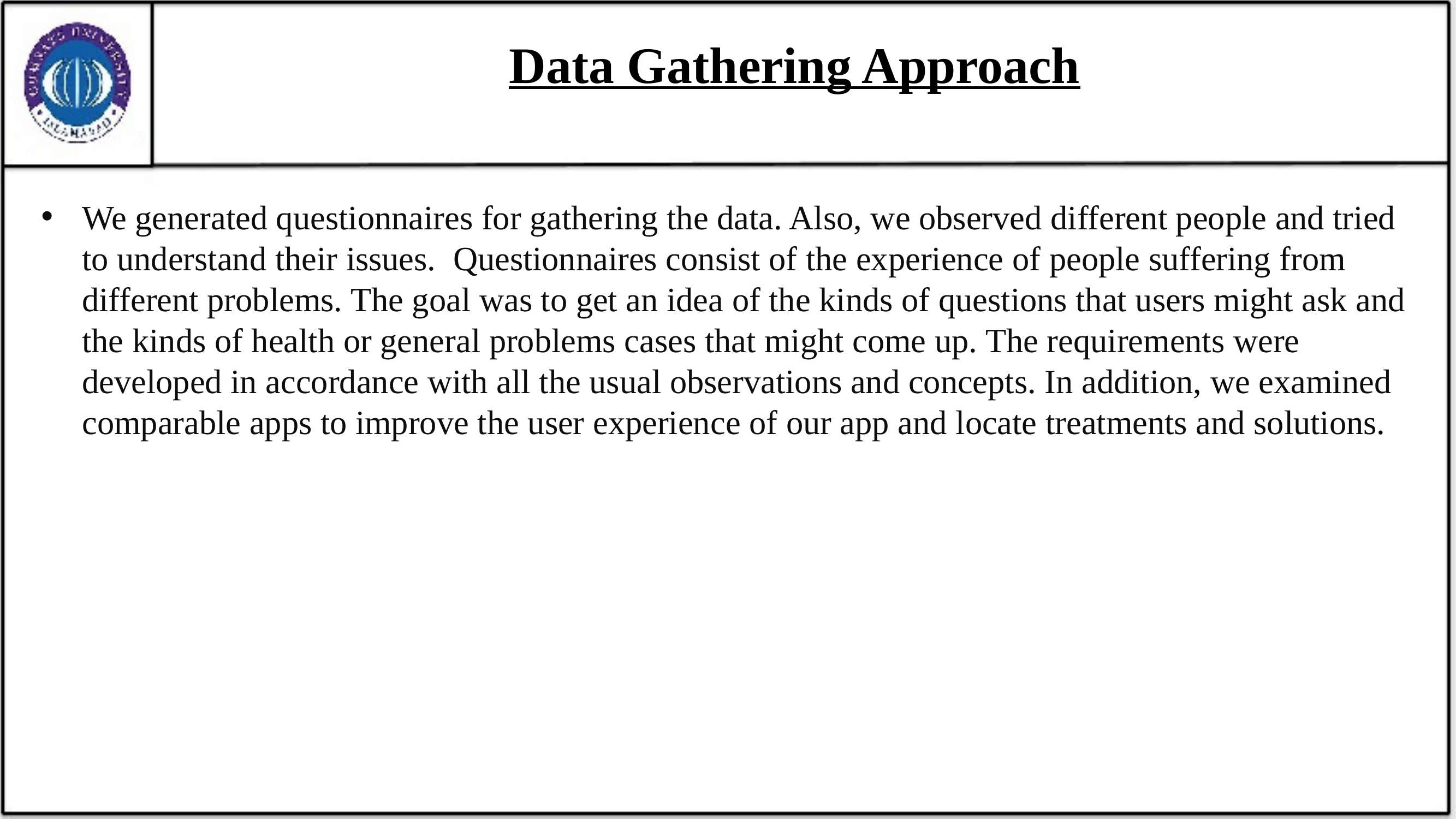

# Data Gathering Approach
We generated questionnaires for gathering the data. Also, we observed different people and tried to understand their issues.  Questionnaires consist of the experience of people suffering from different problems. The goal was to get an idea of the kinds of questions that users might ask and the kinds of health or general problems cases that might come up. The requirements were developed in accordance with all the usual observations and concepts. In addition, we examined comparable apps to improve the user experience of our app and locate treatments and solutions.

27